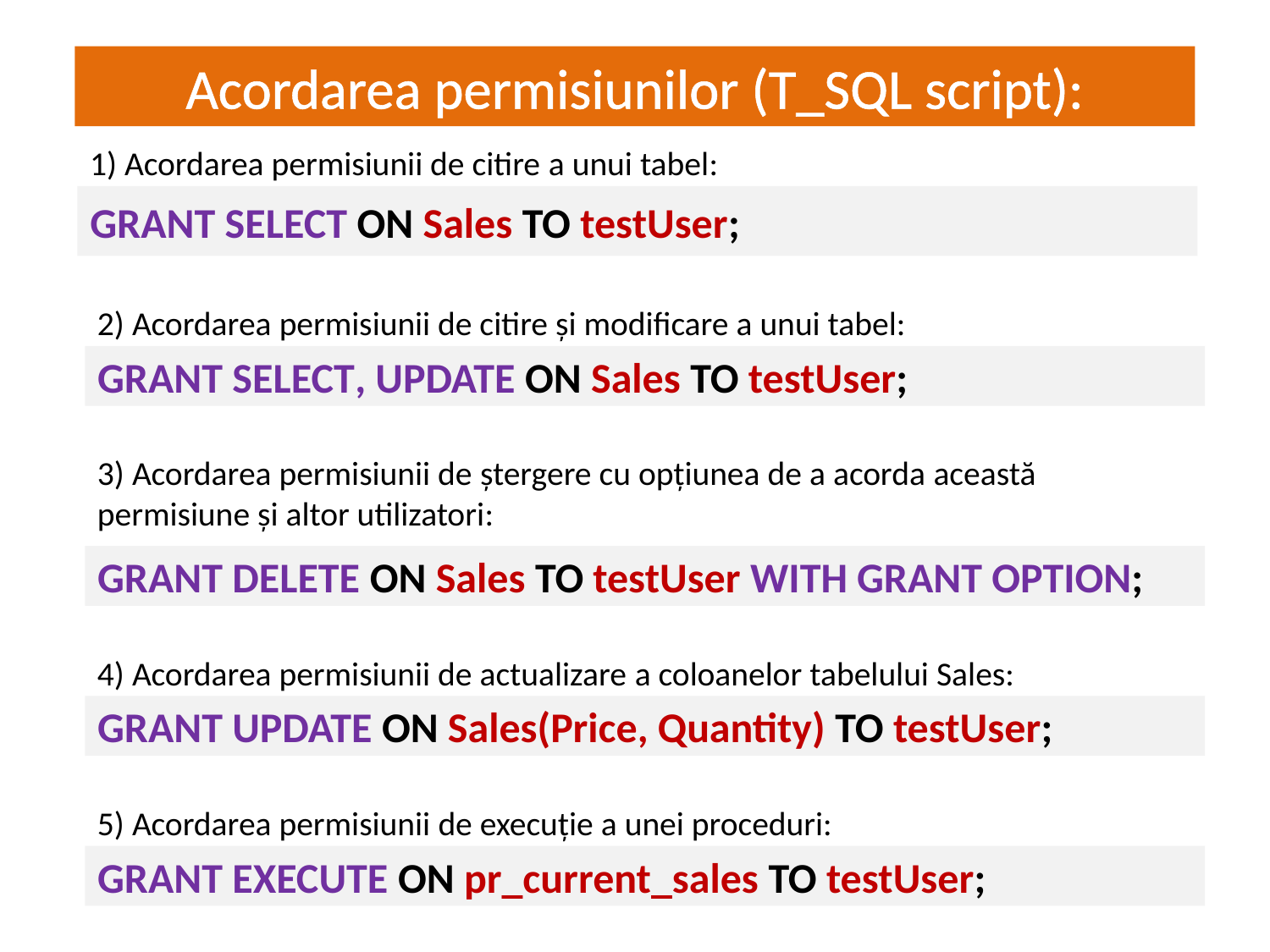

Acordarea permisiunilor (T_SQL script):
# JS = interactivitate dinamică
1) Acordarea permisiunii de citire a unui tabel:
GRANT SELECT ON Sales TO testUser;
2) Acordarea permisiunii de citire și modificare a unui tabel:
GRANT SELECT, UPDATE ON Sales TO testUser;
3) Acordarea permisiunii de ștergere cu opțiunea de a acorda această permisiune și altor utilizatori:
GRANT DELETE ON Sales TO testUser WITH GRANT OPTION;
4) Acordarea permisiunii de actualizare a coloanelor tabelului Sales:
GRANT UPDATE ON Sales(Price, Quantity) TO testUser;
5) Acordarea permisiunii de execuție a unei proceduri:
GRANT EXECUTE ON pr_current_sales TO testUser;